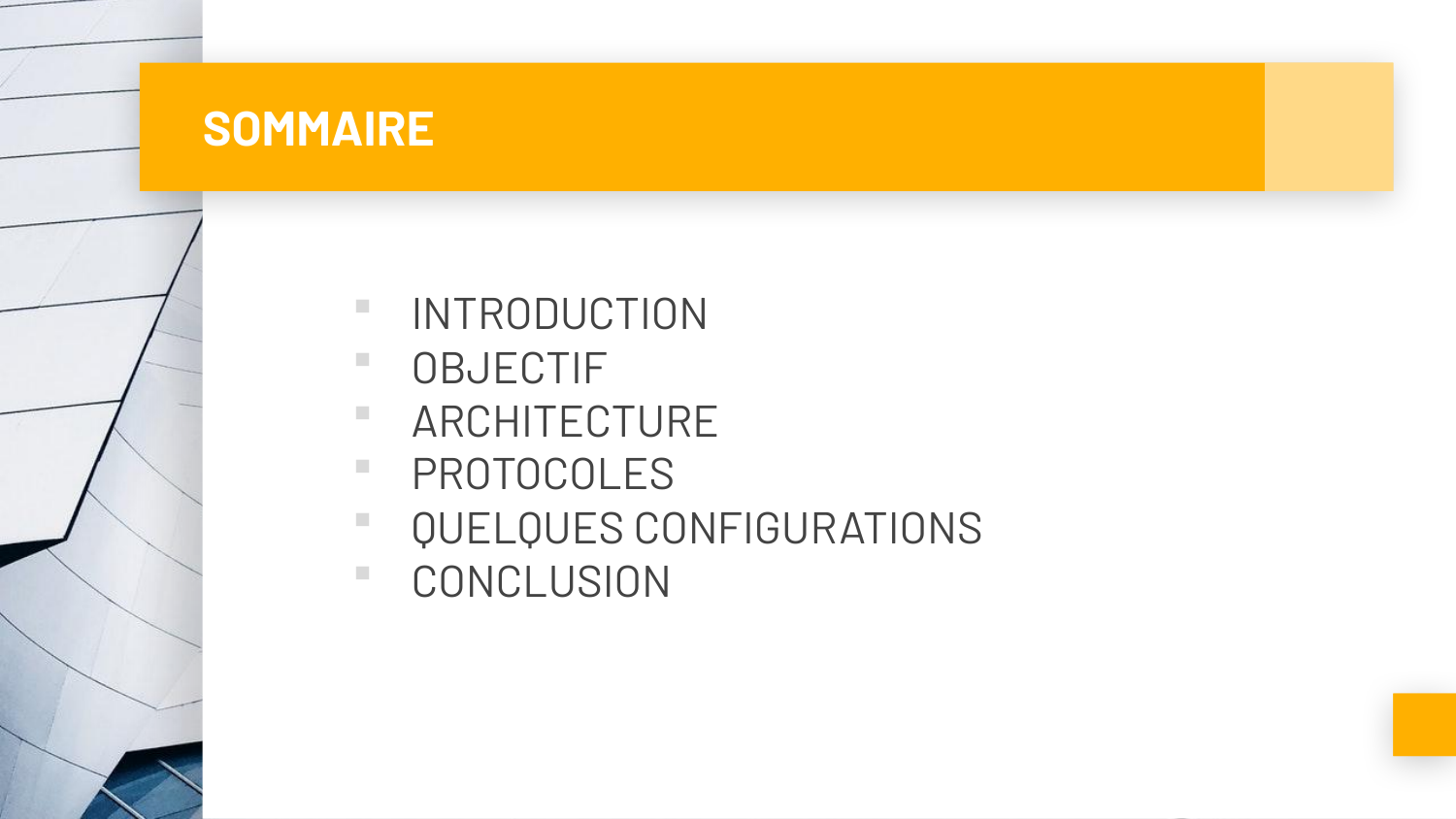

# SOMMAIRE

INTRODUCTION
OBJECTIF
ARCHITECTURE
PROTOCOLES
QUELQUES CONFIGURATIONS
CONCLUSION

2